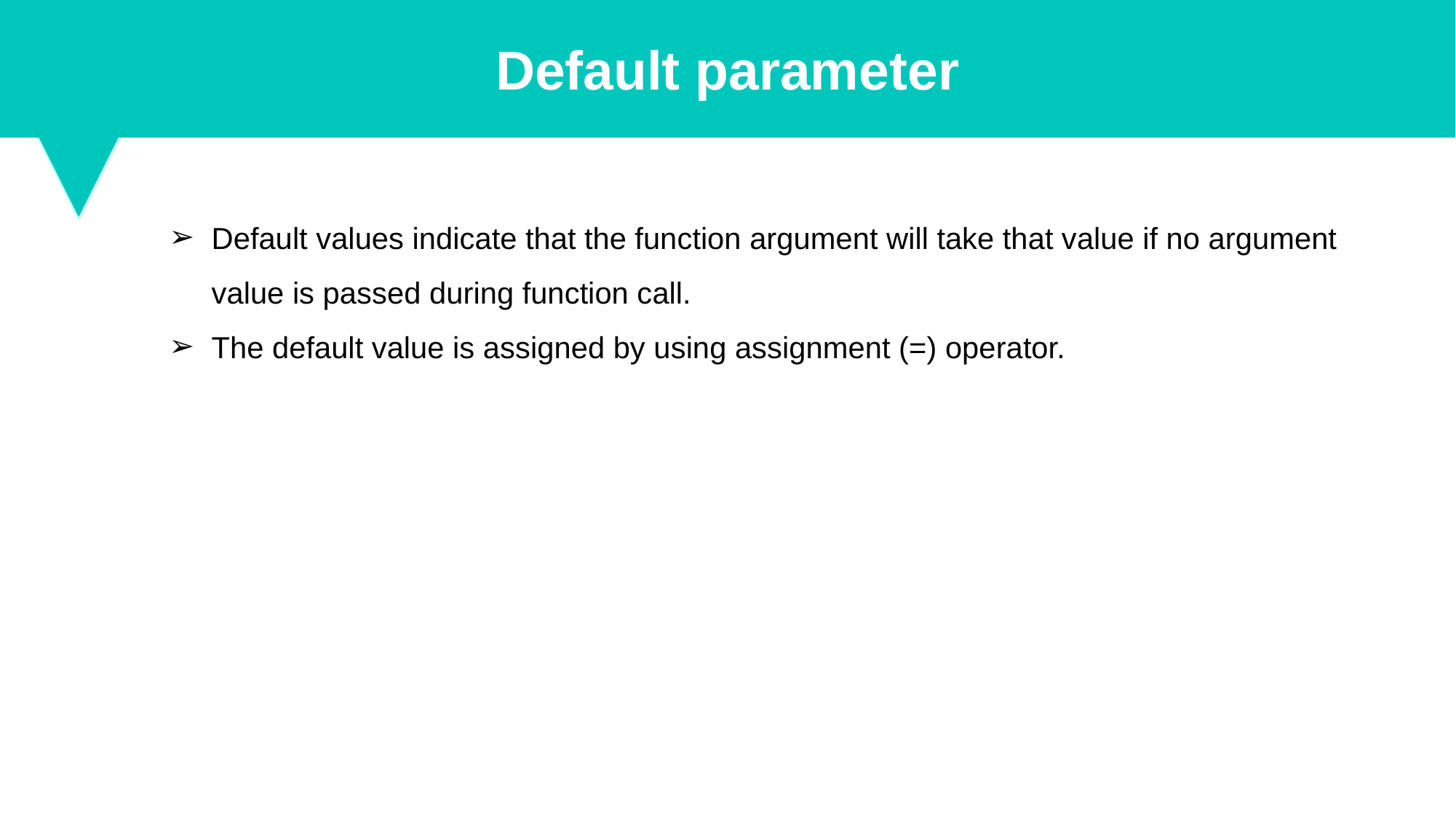

Default parameter

Default values indicate that the function argument will take that value if no argument value is passed during function call.
The default value is assigned by using assignment (=) operator.